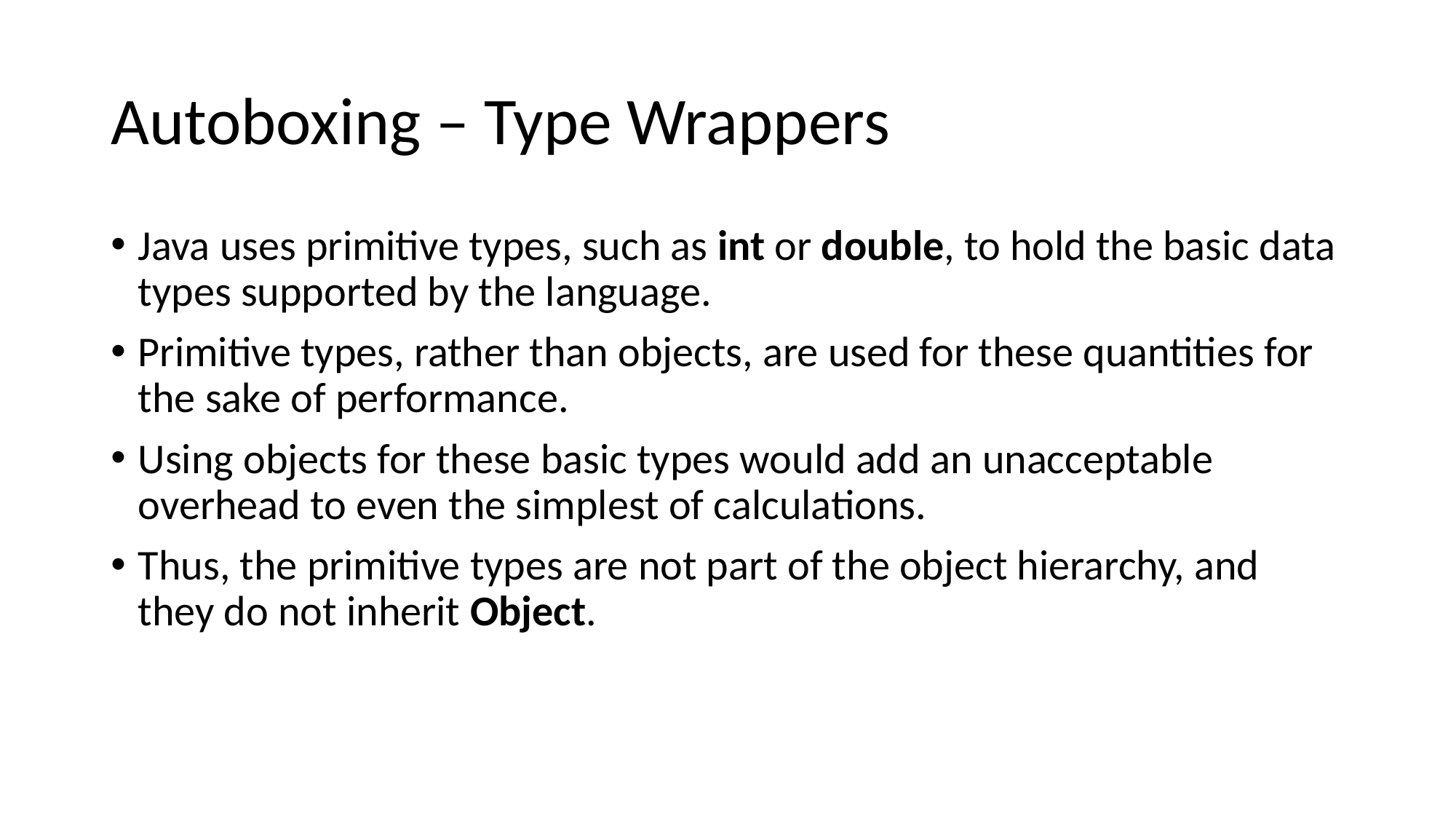

# Autoboxing – Type Wrappers
Java uses primitive types, such as int or double, to hold the basic data types supported by the language.
Primitive types, rather than objects, are used for these quantities for the sake of performance.
Using objects for these basic types would add an unacceptable overhead to even the simplest of calculations.
Thus, the primitive types are not part of the object hierarchy, and they do not inherit Object.